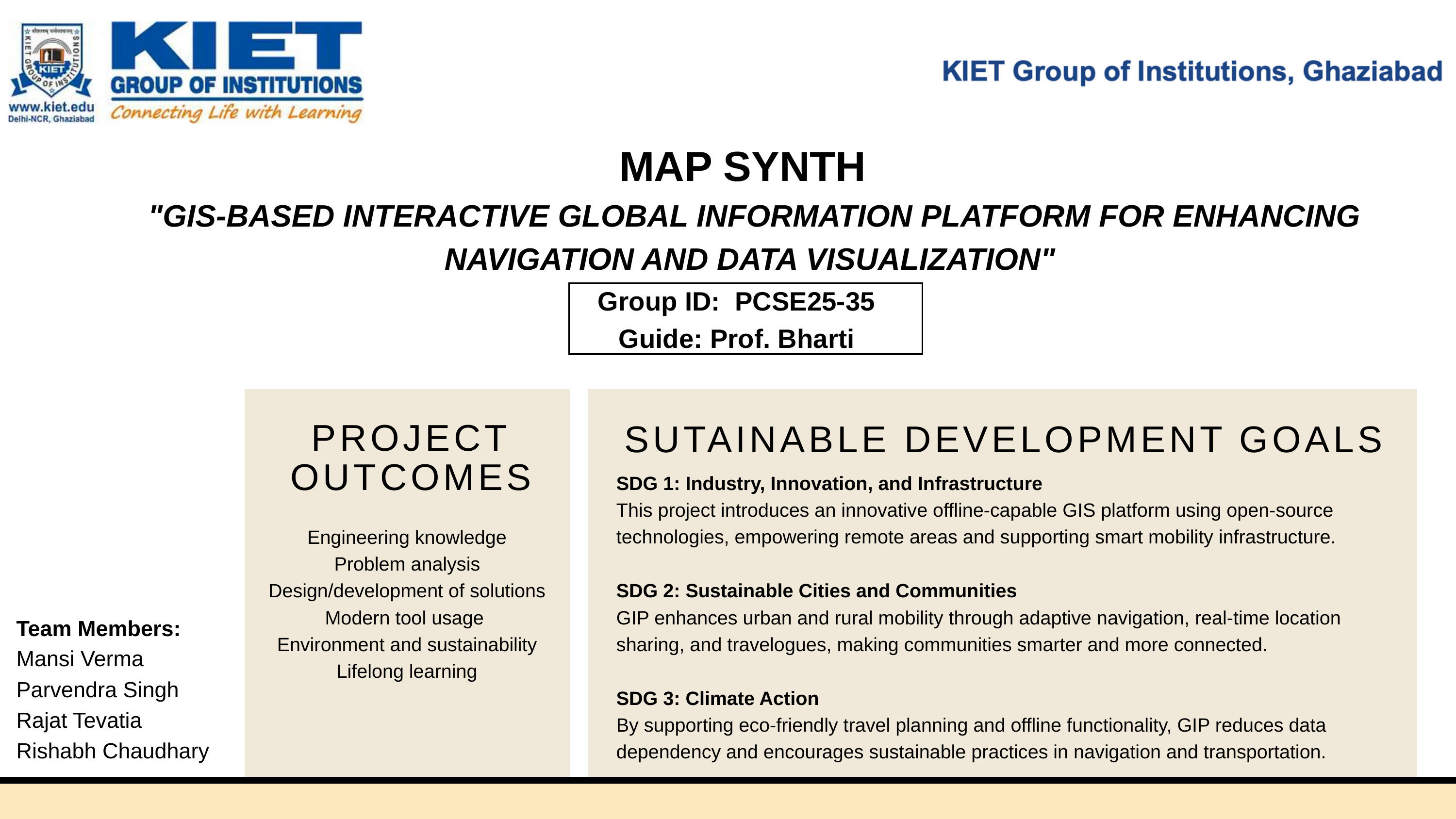

MAP SYNTH
"GIS-BASED INTERACTIVE GLOBAL INFORMATION PLATFORM FOR ENHANCING NAVIGATION AND DATA VISUALIZATION"

Group ID:  PCSE25-35
Guide: Prof. Bharti

PROJECT OUTCOMES
SUTAINABLE DEVELOPMENT GOALS
SDG 1: Industry, Innovation, and Infrastructure
This project introduces an innovative offline-capable GIS platform using open-source technologies, empowering remote areas and supporting smart mobility infrastructure.

SDG 2: Sustainable Cities and Communities
GIP enhances urban and rural mobility through adaptive navigation, real-time location sharing, and travelogues, making communities smarter and more connected.

SDG 3: Climate Action
By supporting eco-friendly travel planning and offline functionality, GIP reduces data dependency and encourages sustainable practices in navigation and transportation.

Engineering knowledge
Problem analysis
Design/development of solutions
Modern tool usage
Environment and sustainability
Lifelong learning

Team Members:
Mansi Verma
Parvendra Singh
Rajat Tevatia
Rishabh Chaudhary